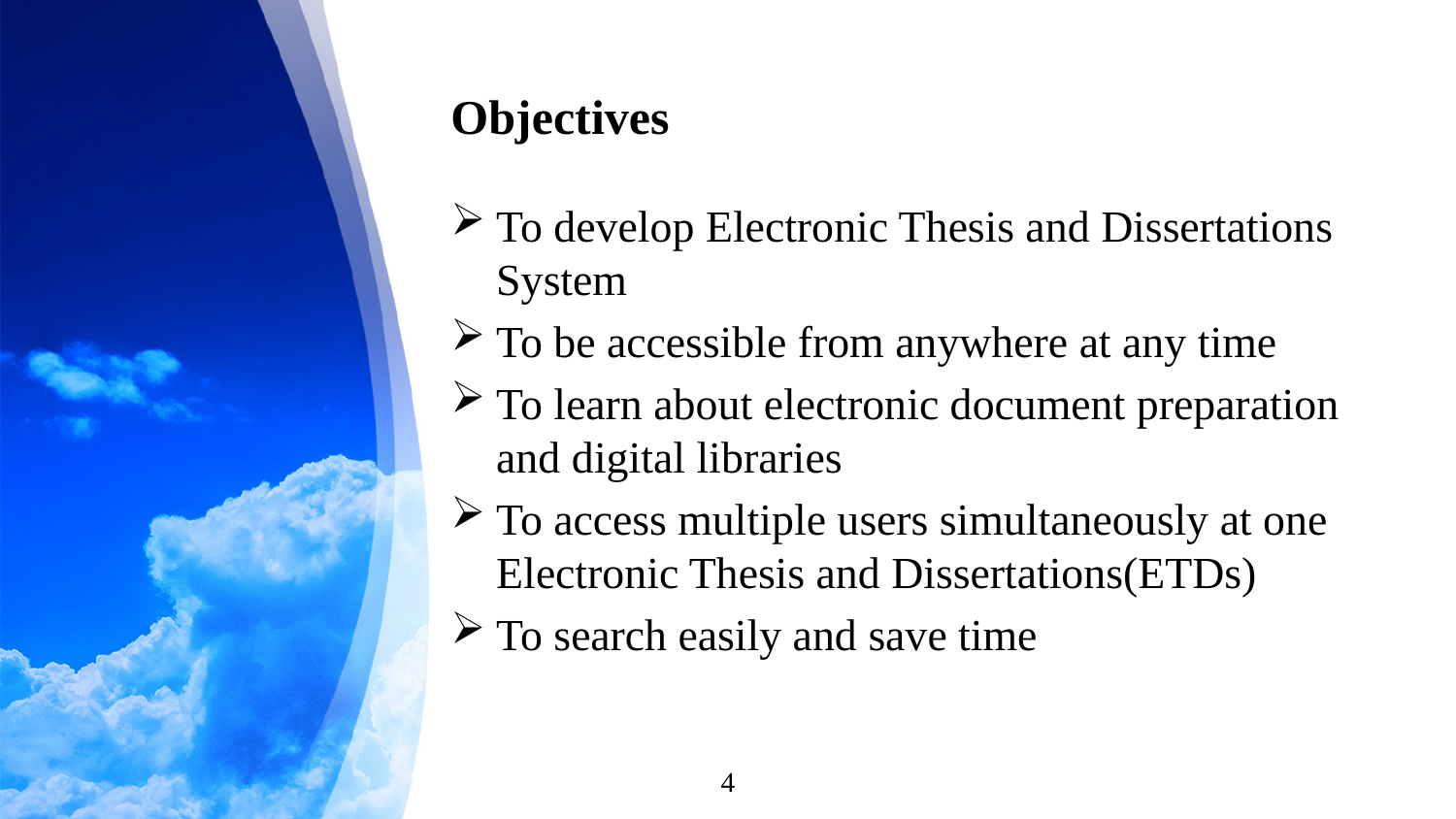

# Objectives
To develop Electronic Thesis and Dissertations System
To be accessible from anywhere at any time
To learn about electronic document preparation and digital libraries
To access multiple users simultaneously at one Electronic Thesis and Dissertations(ETDs)
To search easily and save time

4